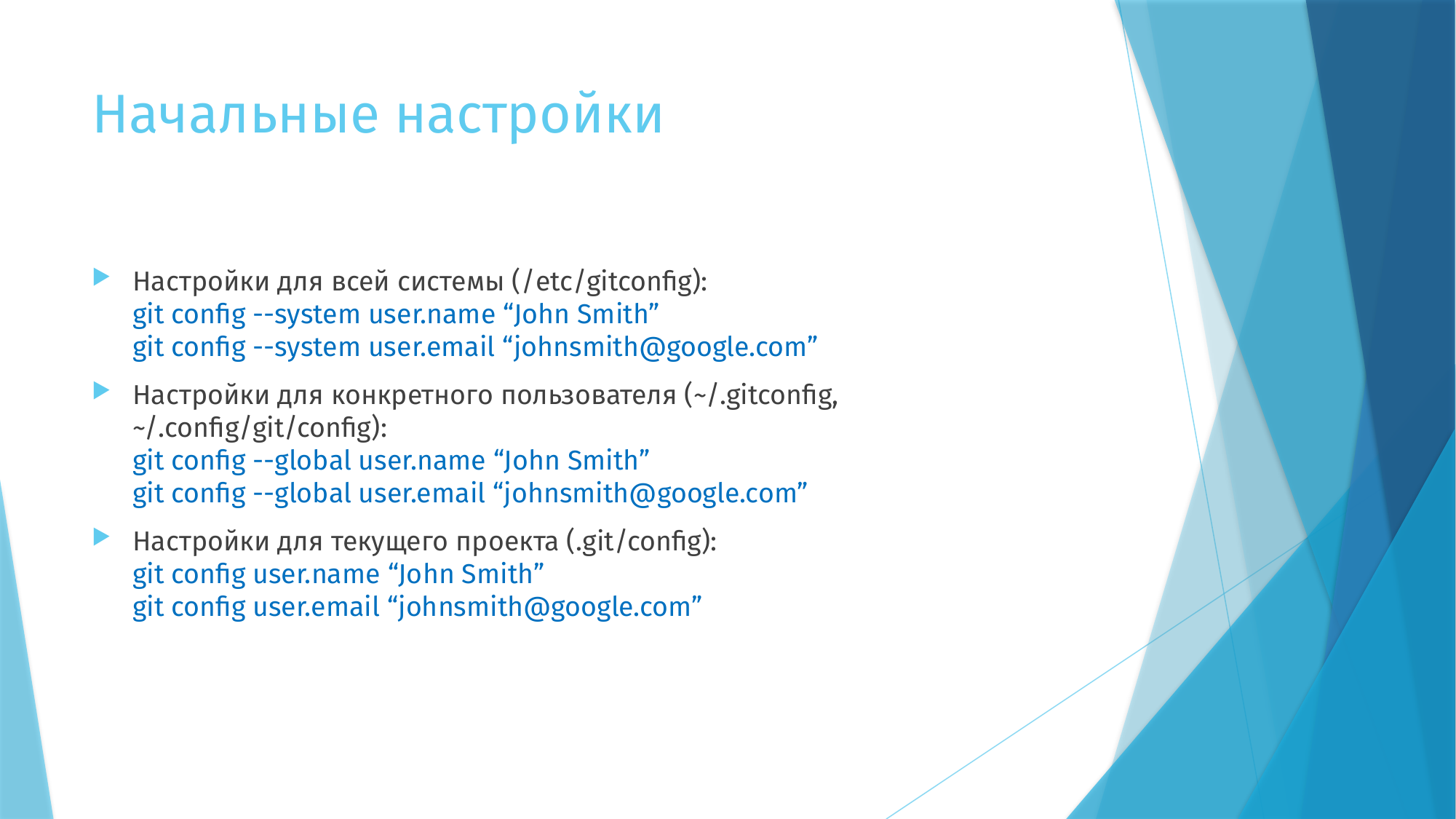

# Начальные настройки
Настройки для всей системы (/etc/gitconfig):
git config --system user.name “John Smith”
git config --system user.email “johnsmith@google.com”
Настройки для конкретного пользователя (~/.gitconfig, ~/.config/git/config):
git config --global user.name “John Smith”
git config --global user.email “johnsmith@google.com”
Настройки для текущего проекта (.git/config):
git config user.name “John Smith”
git config user.email “johnsmith@google.com”